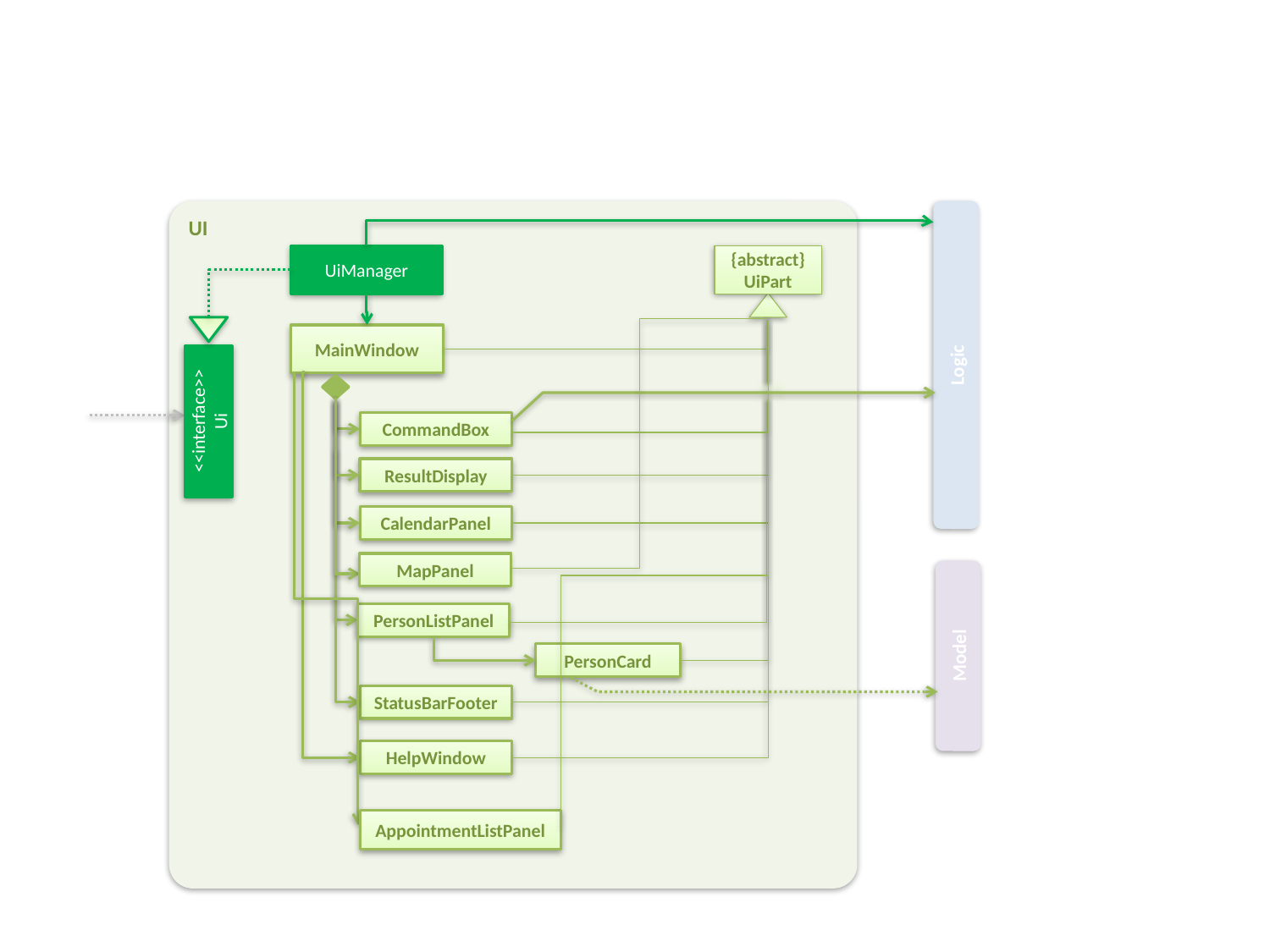

UI
UiManager
{abstract}
UiPart

MainWindow
Logic

<<interface>>
Ui
CommandBox
ResultDisplay
CalendarPanel
MapPanel
PersonListPanel

Model
PersonCard

StatusBarFooter
HelpWindow
AppointmentListPanel